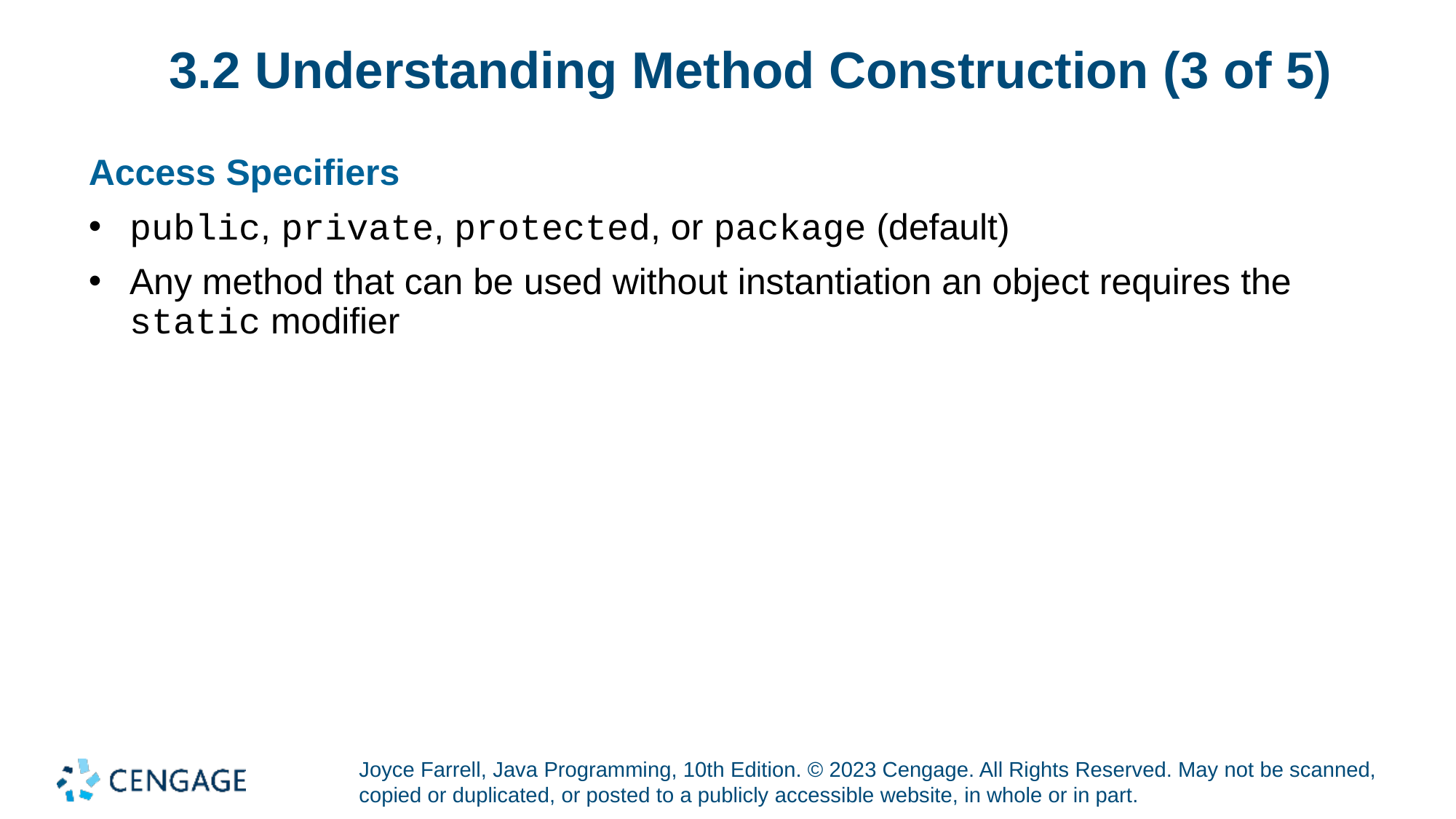

# 3.2 Understanding Method Construction (3 of 5)
Access Specifiers
public, private, protected, or package (default)
Any method that can be used without instantiation an object requires the static modifier